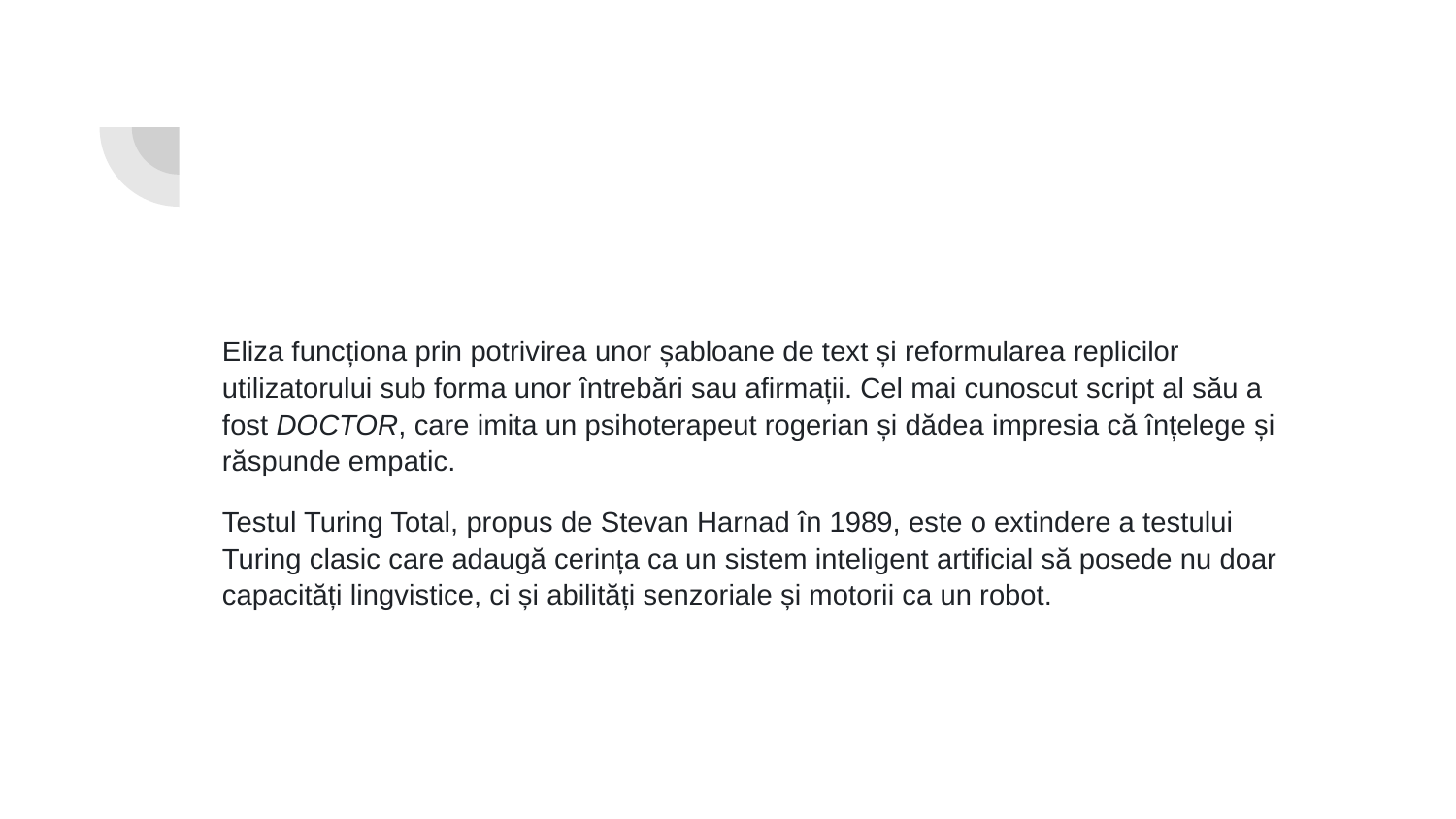

#
Eliza funcționa prin potrivirea unor șabloane de text și reformularea replicilor utilizatorului sub forma unor întrebări sau afirmații. Cel mai cunoscut script al său a fost DOCTOR, care imita un psihoterapeut rogerian și dădea impresia că înțelege și răspunde empatic.
Testul Turing Total, propus de Stevan Harnad în 1989, este o extindere a testului Turing clasic care adaugă cerința ca un sistem inteligent artificial să posede nu doar capacități lingvistice, ci și abilități senzoriale și motorii ca un robot.